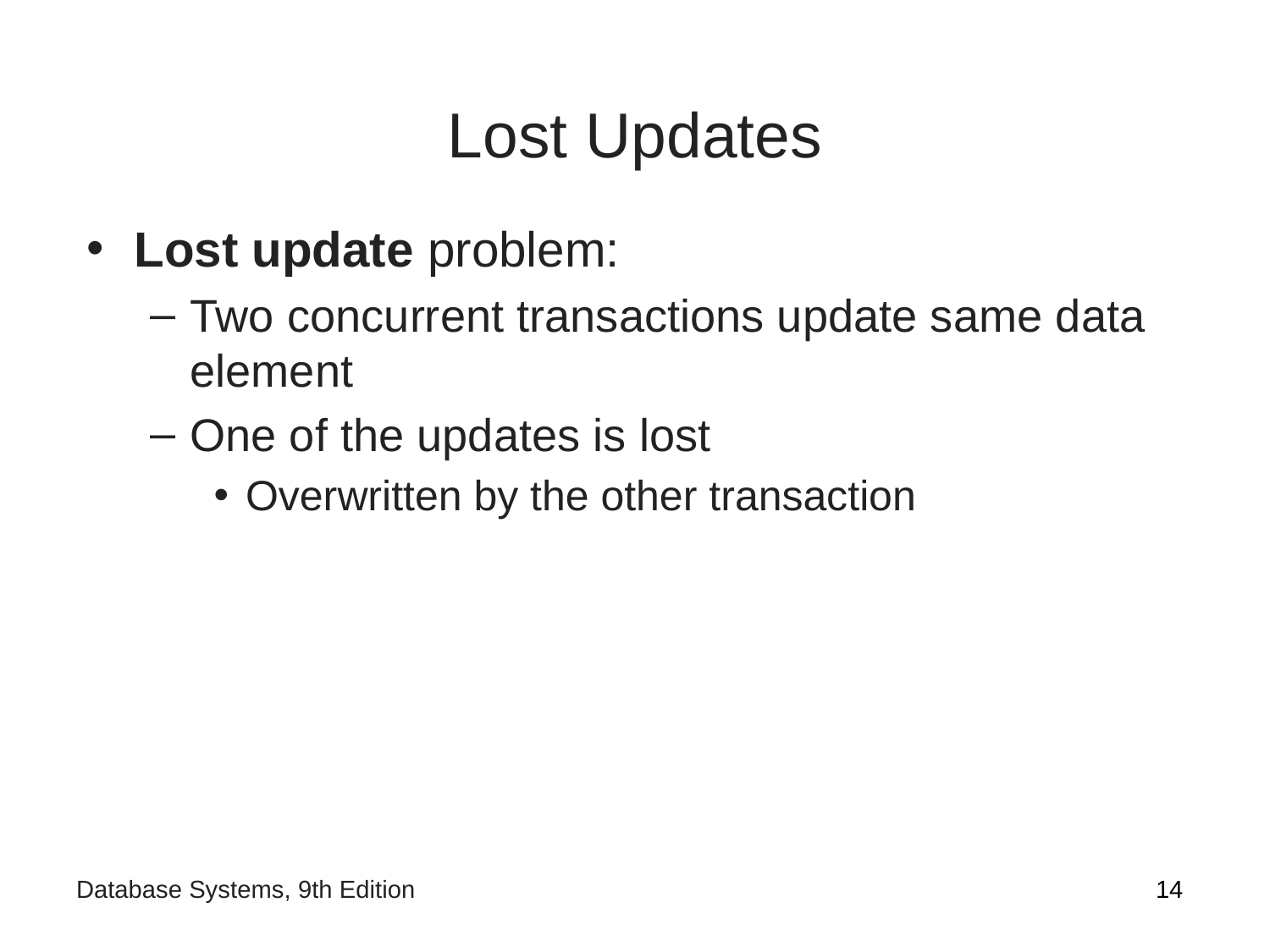

# Lost Updates
Lost update problem:
Two concurrent transactions update same data element
One of the updates is lost
Overwritten by the other transaction
14
Database Systems, 9th Edition